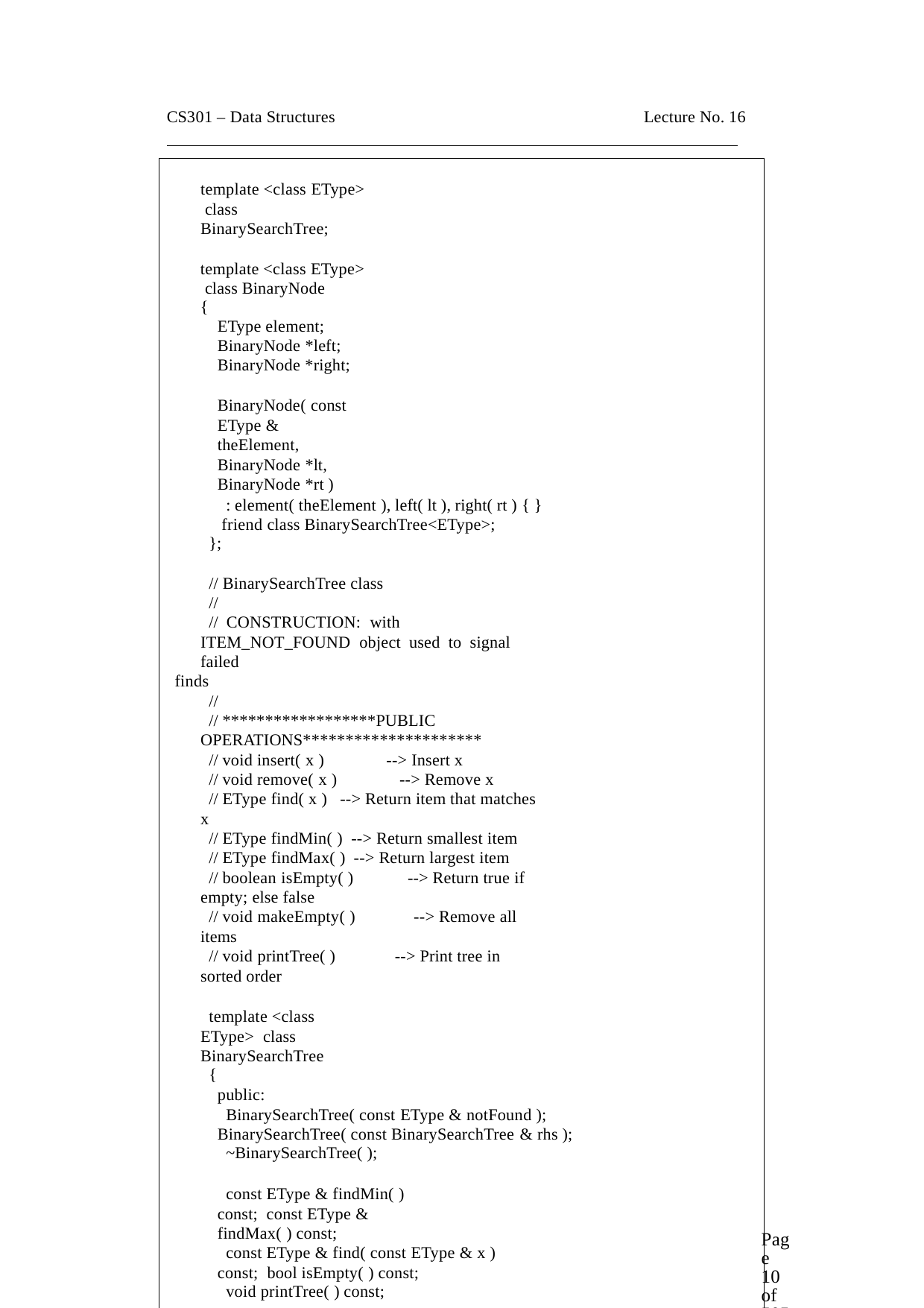

CS301 – Data Structures	Lecture No. 16

template <class EType>  class BinarySearchTree;

template <class EType>  class BinaryNode
{
EType element;  BinaryNode *left;  BinaryNode *right;

BinaryNode( const EType & theElement, BinaryNode *lt, BinaryNode *rt )
: element( theElement ), left( lt ), right( rt ) { }  friend class BinarySearchTree<EType>;
};

// BinarySearchTree class
//
//  CONSTRUCTION:  with  ITEM_NOT_FOUND  object  used  to  signal failed
finds
//
// ******************PUBLIC OPERATIONS*********************
// void insert( x )	--> Insert x
// void remove( x )	--> Remove x
// EType find( x )  --> Return item that matches x
// EType findMin( )  --> Return smallest item
// EType findMax( )  --> Return largest item
// boolean isEmpty( )	--> Return true if empty; else false
// void makeEmpty( )	--> Remove all items
// void printTree( )	--> Print tree in sorted order

template <class EType>  class BinarySearchTree
{
public:
BinarySearchTree( const EType & notFound );  BinarySearchTree( const BinarySearchTree & rhs );
~BinarySearchTree( );

const EType & findMin( ) const;  const EType & findMax( ) const;
const EType & find( const EType & x ) const;  bool isEmpty( ) const;
void printTree( ) const;

void makeEmpty( );
void insert( const EType & x );  void remove( const EType & x );

const BinarySearchTree & operator=( const BinarySearchTree & rhs );
Page 10 of 505